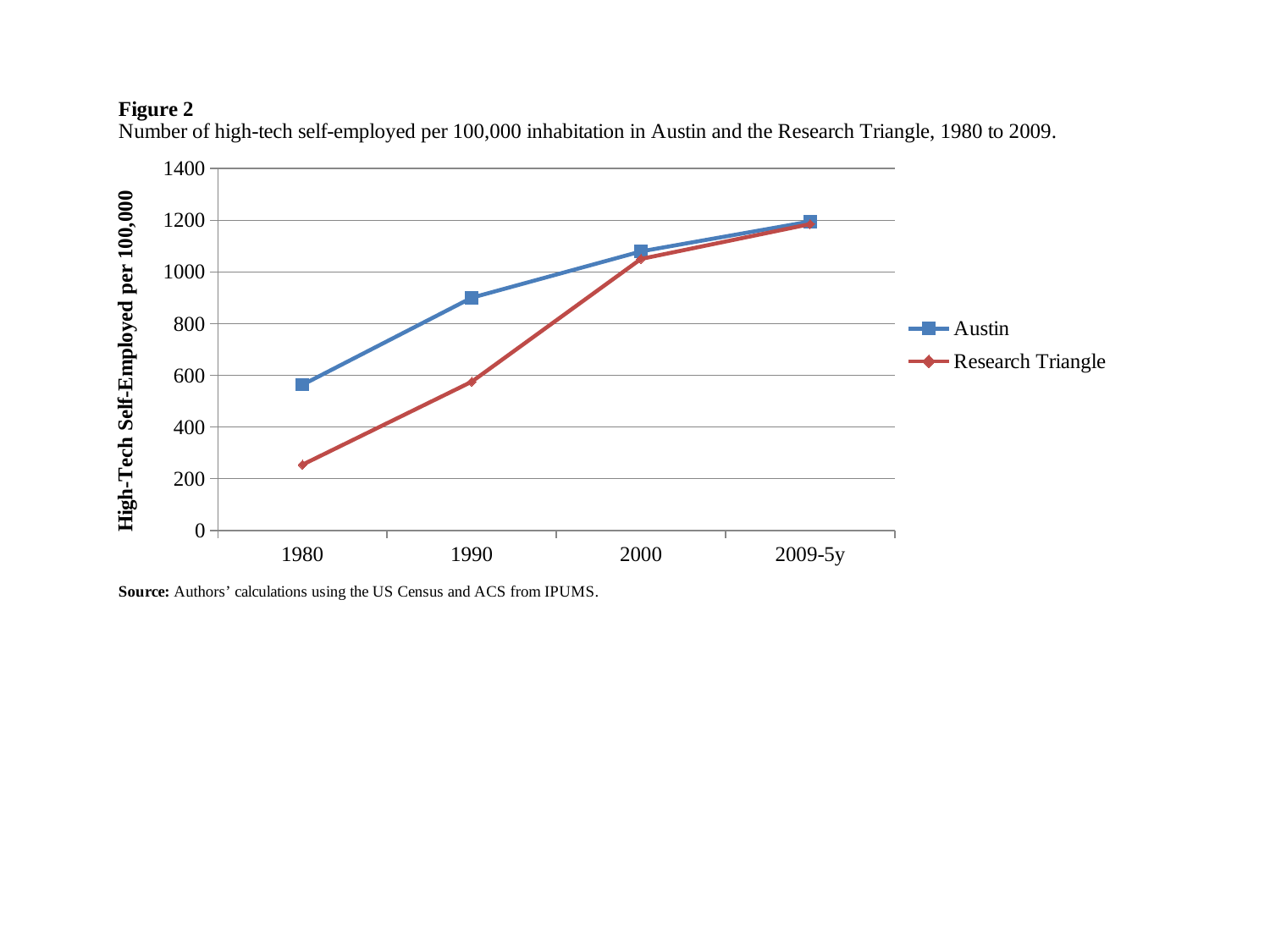

### Chart

| Category |  |  |
|---|---|---|
| 1980 | 563.2790028763184 | 253.94722314232084 |
| 1990 | 900.3471217818918 | 575.0630656480517 |
| 2000 | 1079.5640701862392 | 1050.3824762277568 |
| 2009-5y | 1195.482023014538 | 1185.4573084143863 |